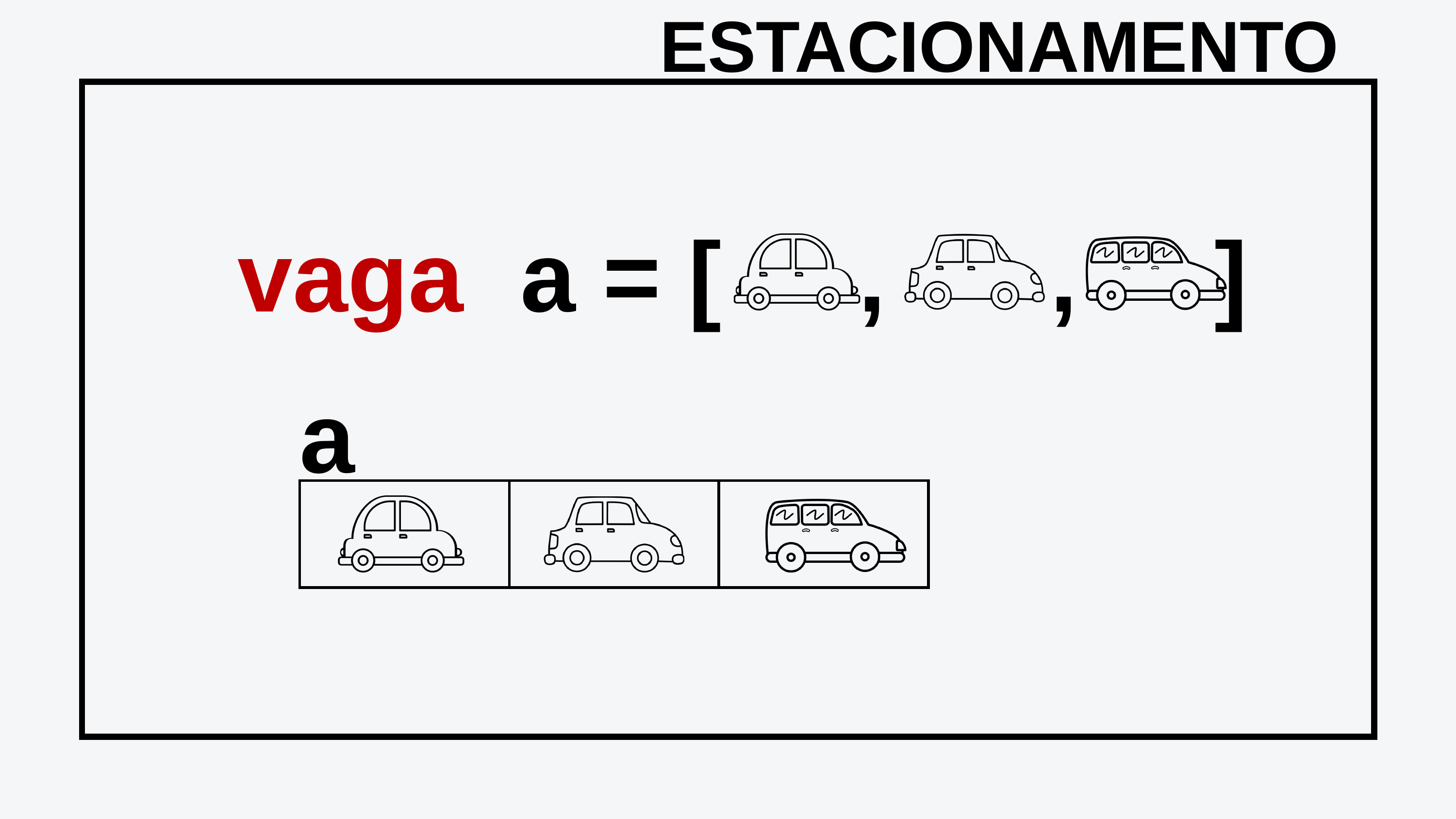

ESTACIONAMENTO

vaga
a = [     ,      ,     ]

a
|  |  |  |
| --- | --- | --- |